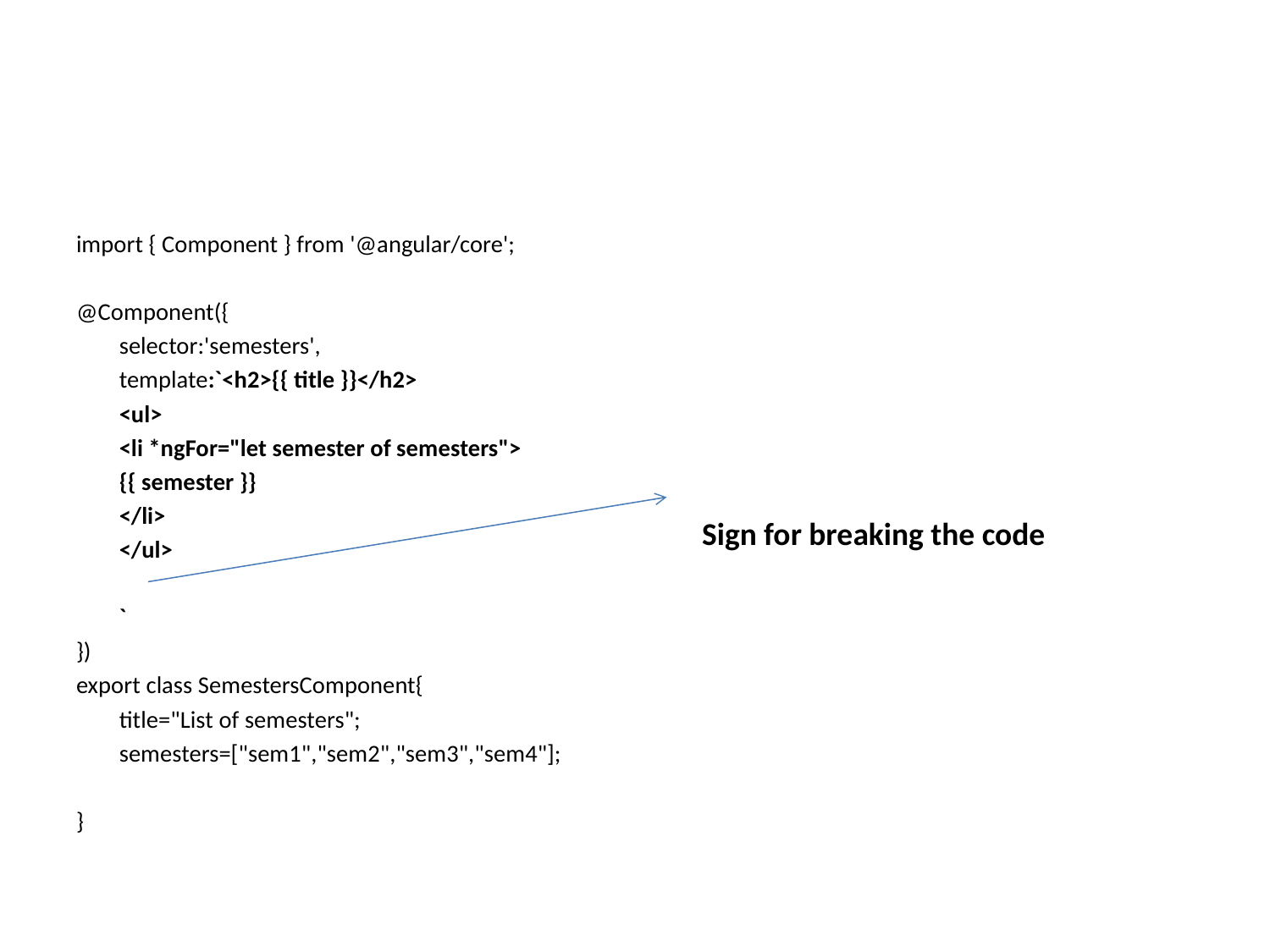

#
import { Component } from '@angular/core';

@Component({
	selector:'semesters',
	template:`<h2>{{ title }}</h2>
	<ul>
		<li *ngFor="let semester of semesters">
			{{ semester }}
		</li>
	</ul>

	`
})
export class SemestersComponent{
	title="List of semesters";
	semesters=["sem1","sem2","sem3","sem4"];

}
Sign for breaking the code